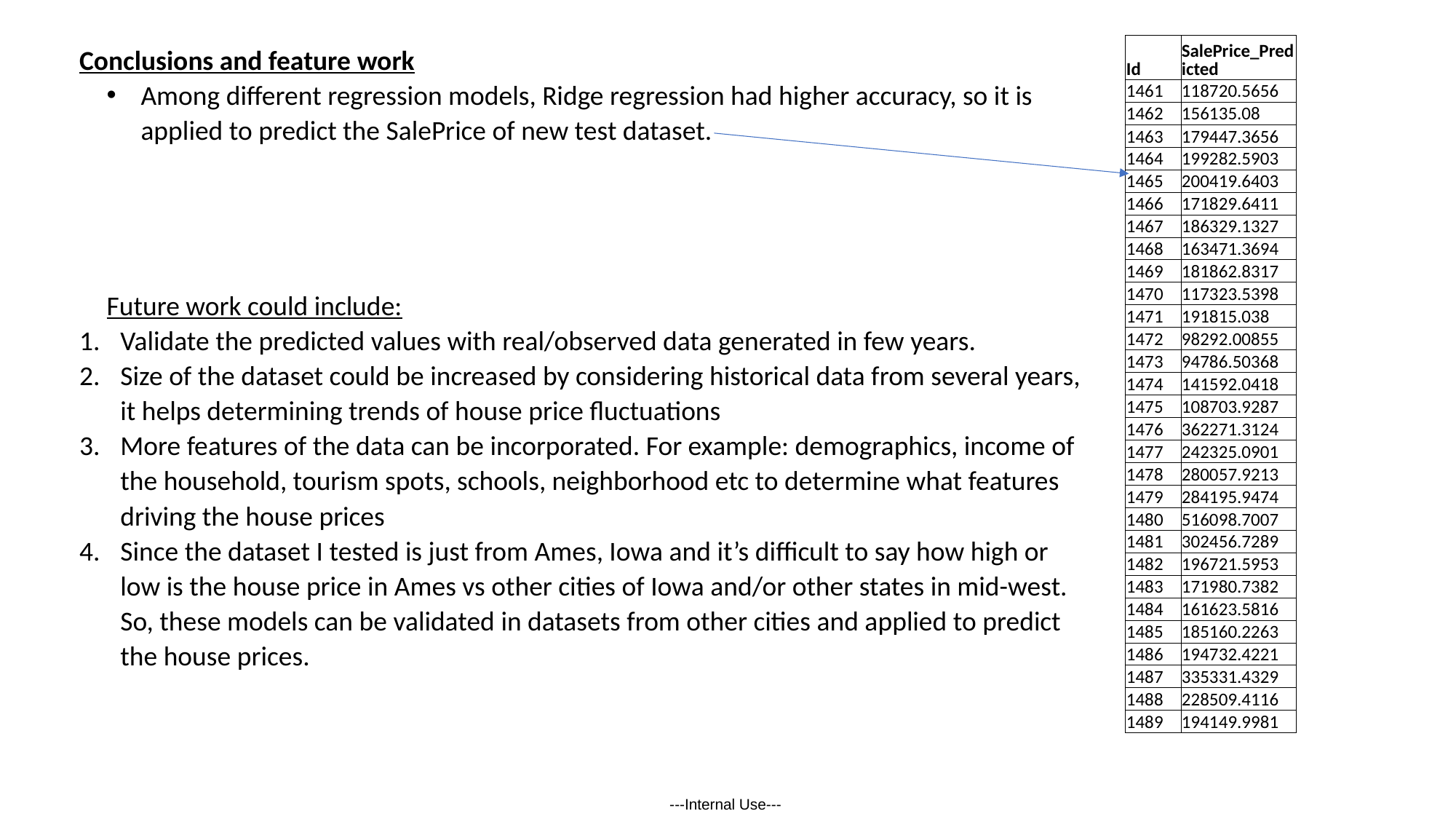

Conclusions and feature work
Among different regression models, Ridge regression had higher accuracy, so it is applied to predict the SalePrice of new test dataset.

Future work could include:
Validate the predicted values with real/observed data generated in few years.
Size of the dataset could be increased by considering historical data from several years, it helps determining trends of house price fluctuations
More features of the data can be incorporated. For example: demographics, income of the household, tourism spots, schools, neighborhood etc to determine what features driving the house prices
Since the dataset I tested is just from Ames, Iowa and it’s difficult to say how high or low is the house price in Ames vs other cities of Iowa and/or other states in mid-west. So, these models can be validated in datasets from other cities and applied to predict the house prices.
| Id | SalePrice\_Predicted |
| --- | --- |
| 1461 | 118720.5656 |
| 1462 | 156135.08 |
| 1463 | 179447.3656 |
| 1464 | 199282.5903 |
| 1465 | 200419.6403 |
| 1466 | 171829.6411 |
| 1467 | 186329.1327 |
| 1468 | 163471.3694 |
| 1469 | 181862.8317 |
| 1470 | 117323.5398 |
| 1471 | 191815.038 |
| 1472 | 98292.00855 |
| 1473 | 94786.50368 |
| 1474 | 141592.0418 |
| 1475 | 108703.9287 |
| 1476 | 362271.3124 |
| 1477 | 242325.0901 |
| 1478 | 280057.9213 |
| 1479 | 284195.9474 |
| 1480 | 516098.7007 |
| 1481 | 302456.7289 |
| 1482 | 196721.5953 |
| 1483 | 171980.7382 |
| 1484 | 161623.5816 |
| 1485 | 185160.2263 |
| 1486 | 194732.4221 |
| 1487 | 335331.4329 |
| 1488 | 228509.4116 |
| 1489 | 194149.9981 |